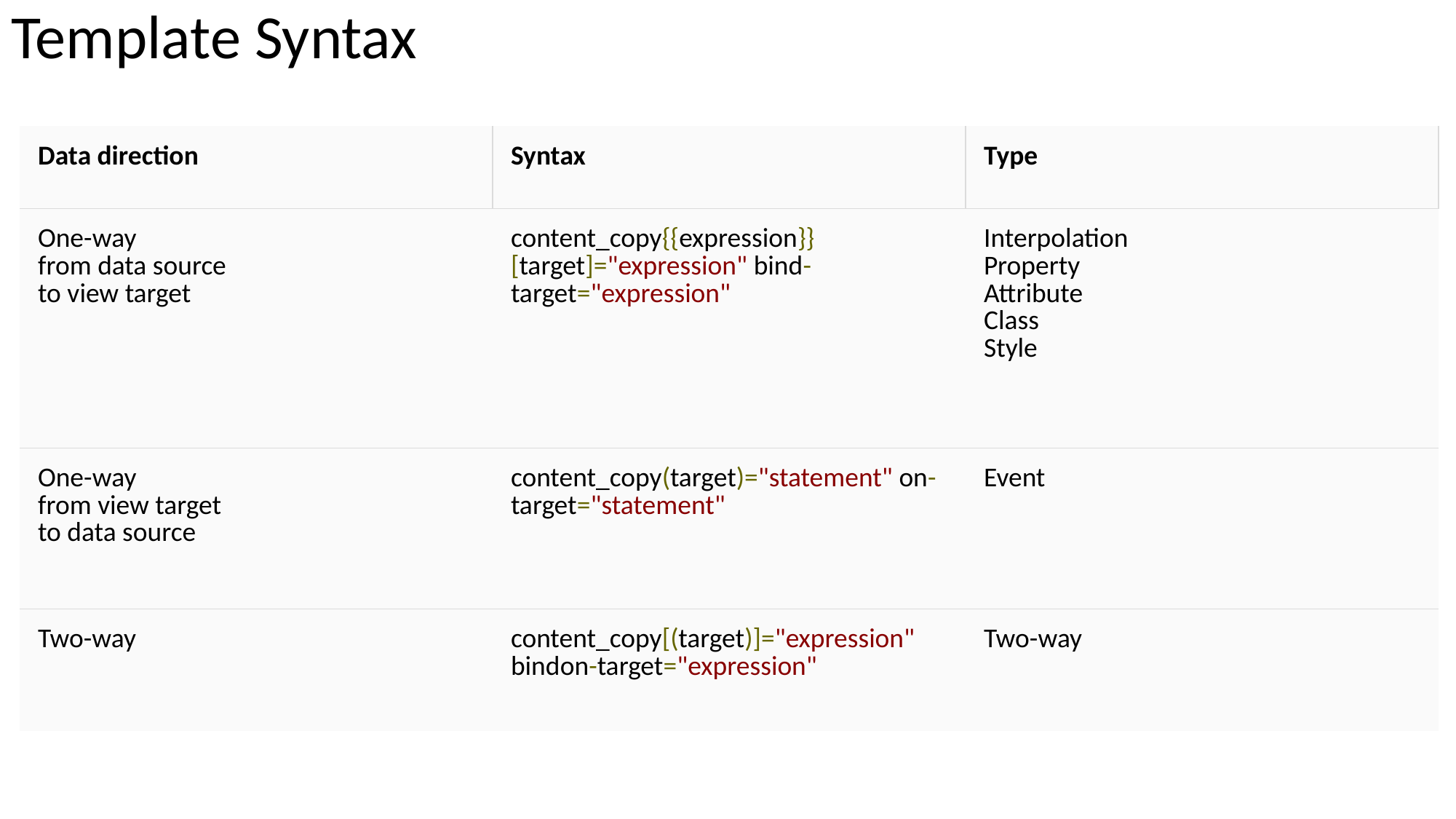

# Template Syntax
| Data direction | Syntax | Type |
| --- | --- | --- |
| One-way from data source to view target | content\_copy{{expression}} [target]="expression" bind-target="expression" | Interpolation Property Attribute Class Style |
| One-way from view target to data source | content\_copy(target)="statement" on-target="statement" | Event |
| Two-way | content\_copy[(target)]="expression" bindon-target="expression" | Two-way |